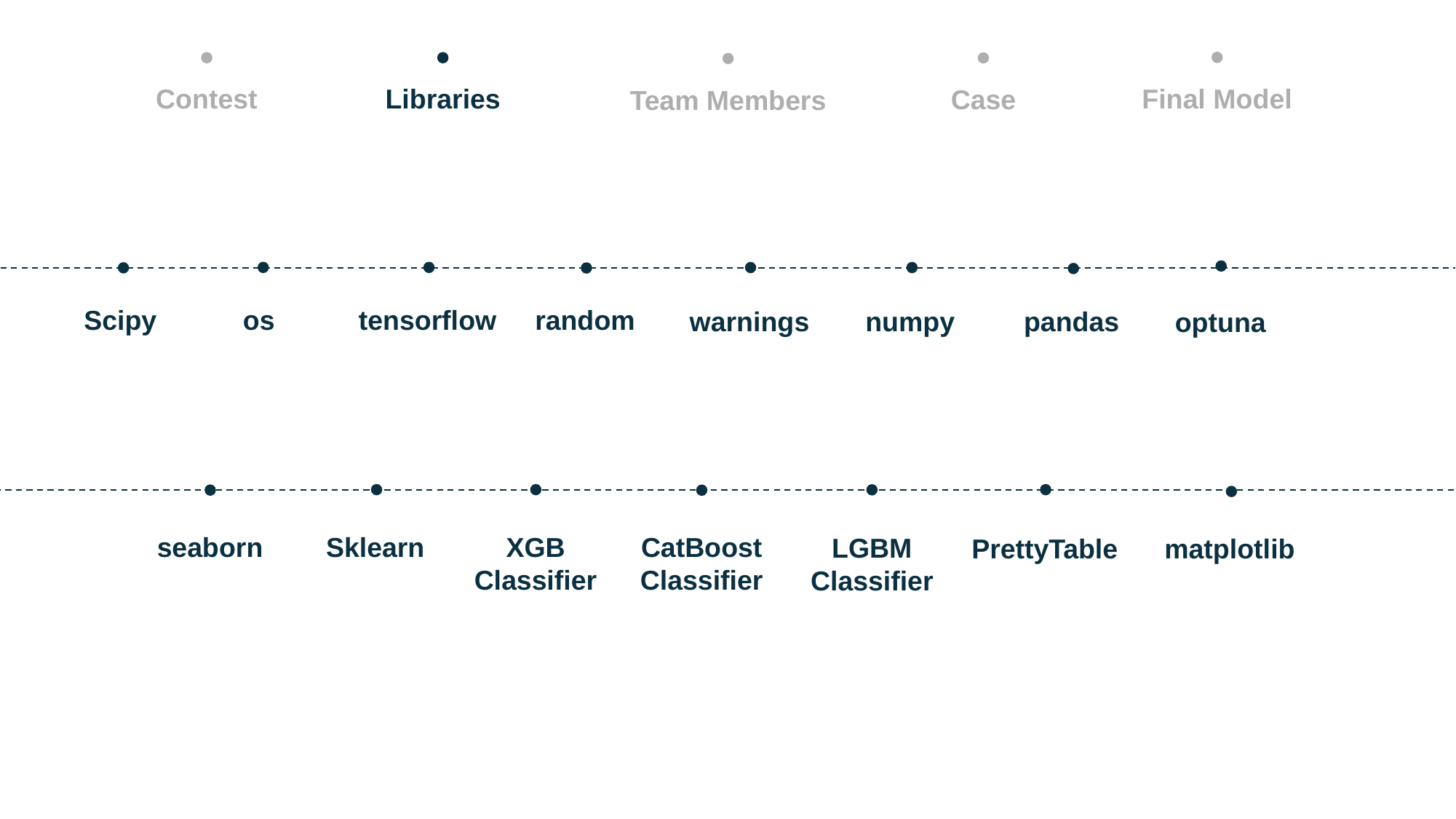

Final Model
Contest
Libraries
Case
Team Members

Scipy
os
tensorflow
random
warnings
numpy
pandas
optuna

seaborn
Sklearn
XGB
Classifier
CatBoost
Classifier
LGBM
Classifier
PrettyTable
matplotlib